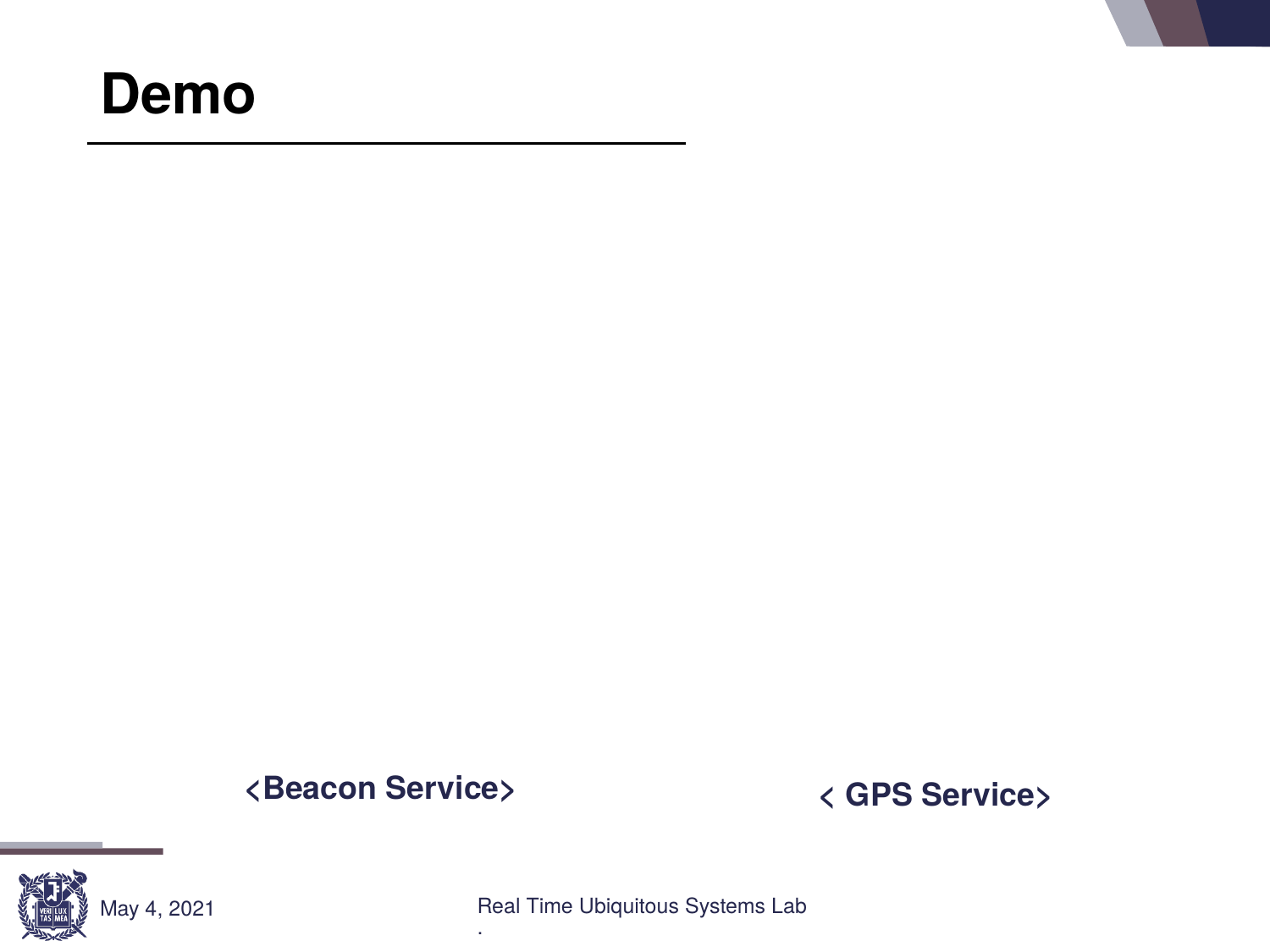

# Demo
<Beacon Service>
< GPS Service>
Real Time Ubiquitous Systems Lab.
May 4, 2021